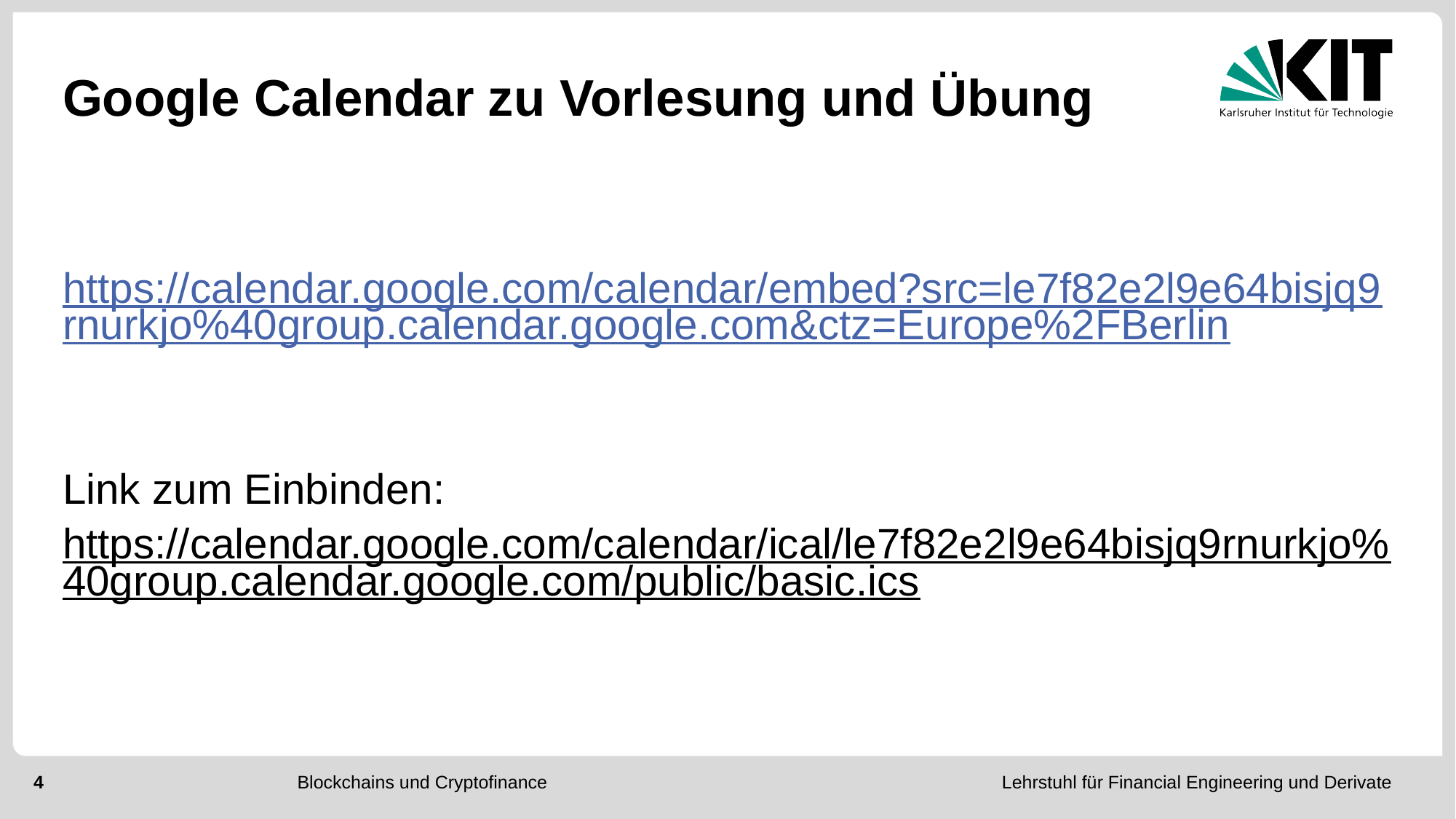

# Google Calendar zu Vorlesung und Übung

https://calendar.google.com/calendar/embed?src=le7f82e2l9e64bisjq9rnurkjo%40group.calendar.google.com&ctz=Europe%2FBerlin

Link zum Einbinden:
https://calendar.google.com/calendar/ical/le7f82e2l9e64bisjq9rnurkjo%40group.calendar.google.com/public/basic.ics

4